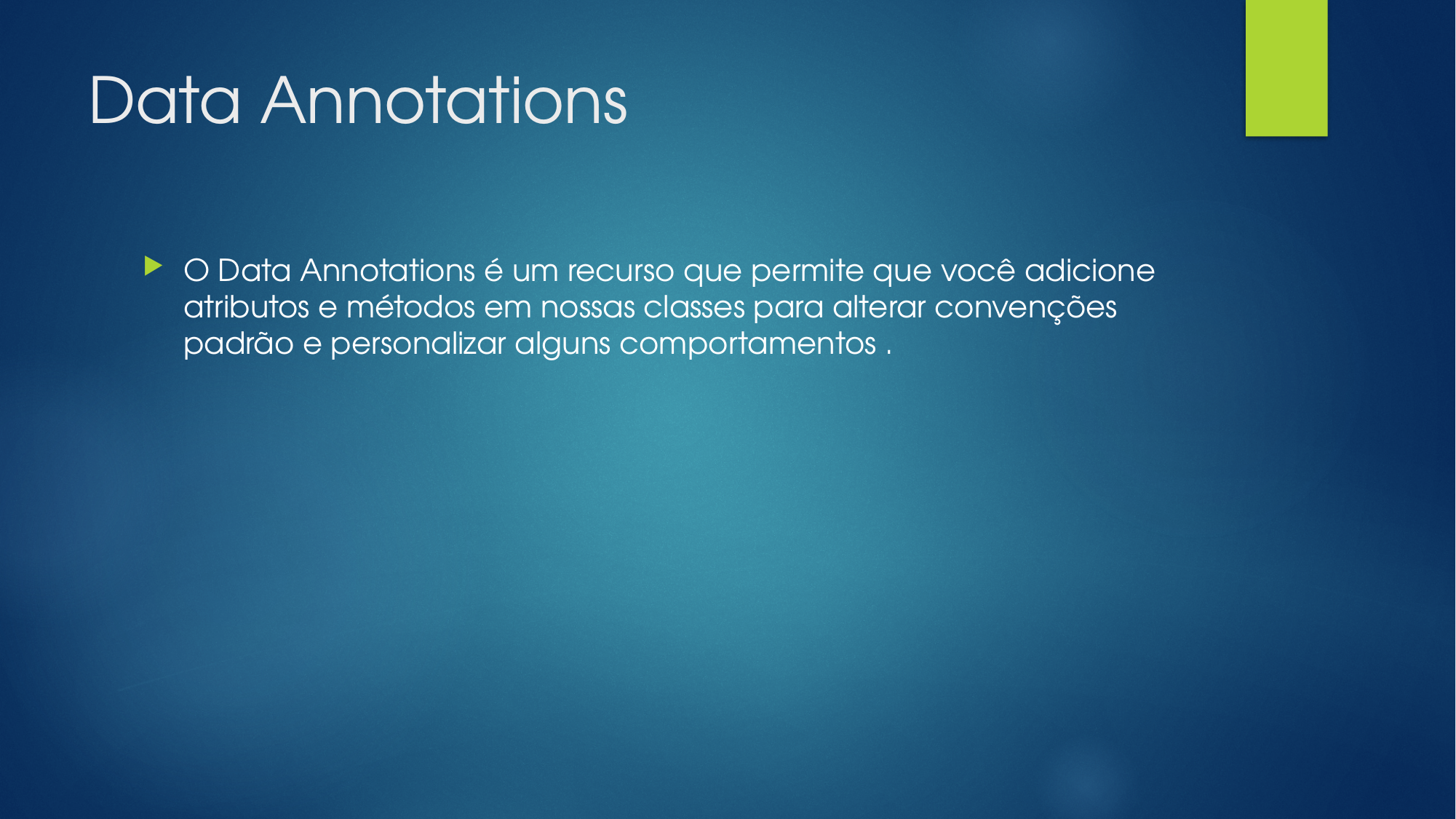

# Data Annotations
O Data Annotations é um recurso que permite que você adicione atributos e métodos em nossas classes para alterar convenções padrão e personalizar alguns comportamentos .